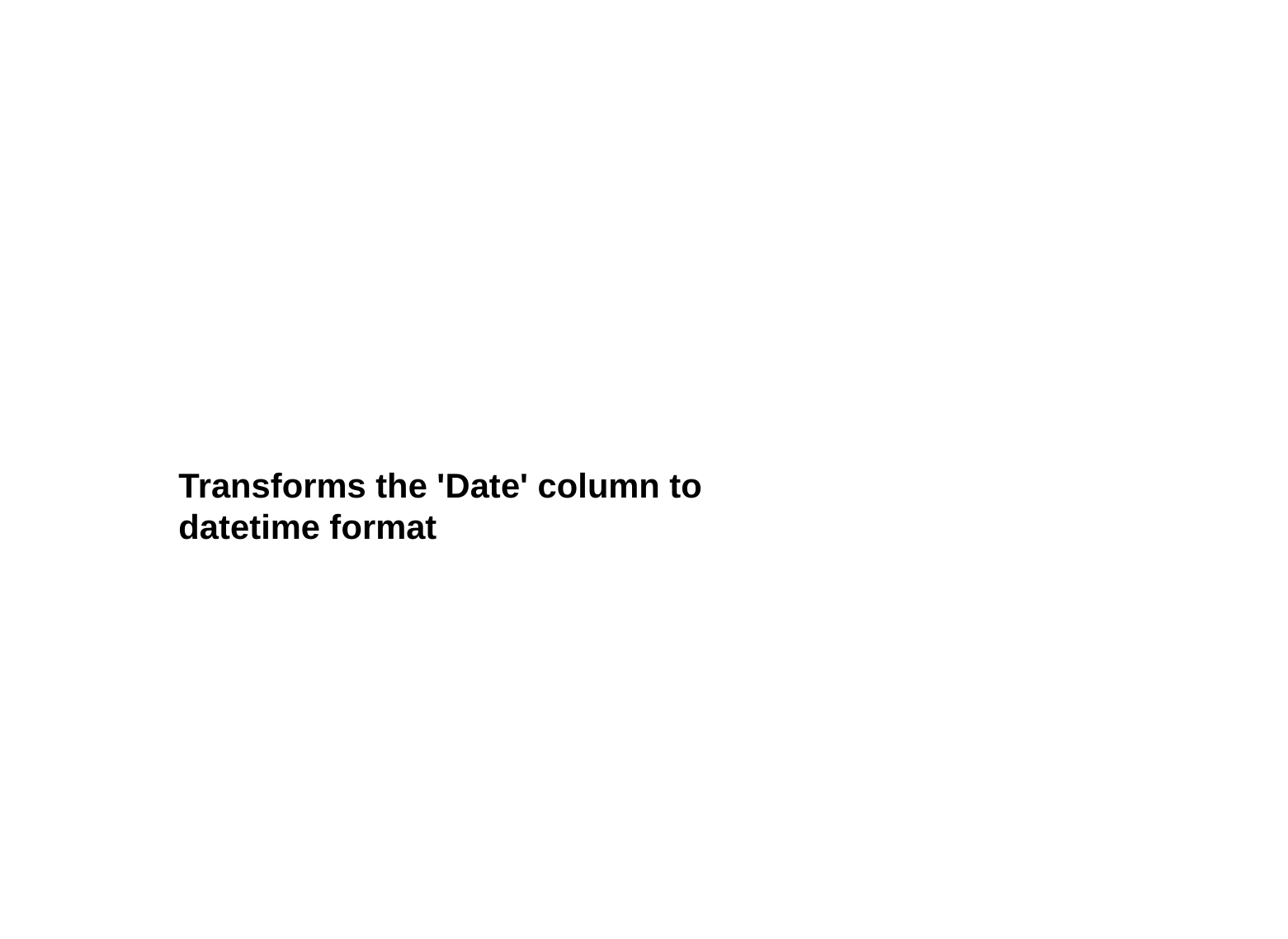

# Transforms the 'Date' column to datetime format